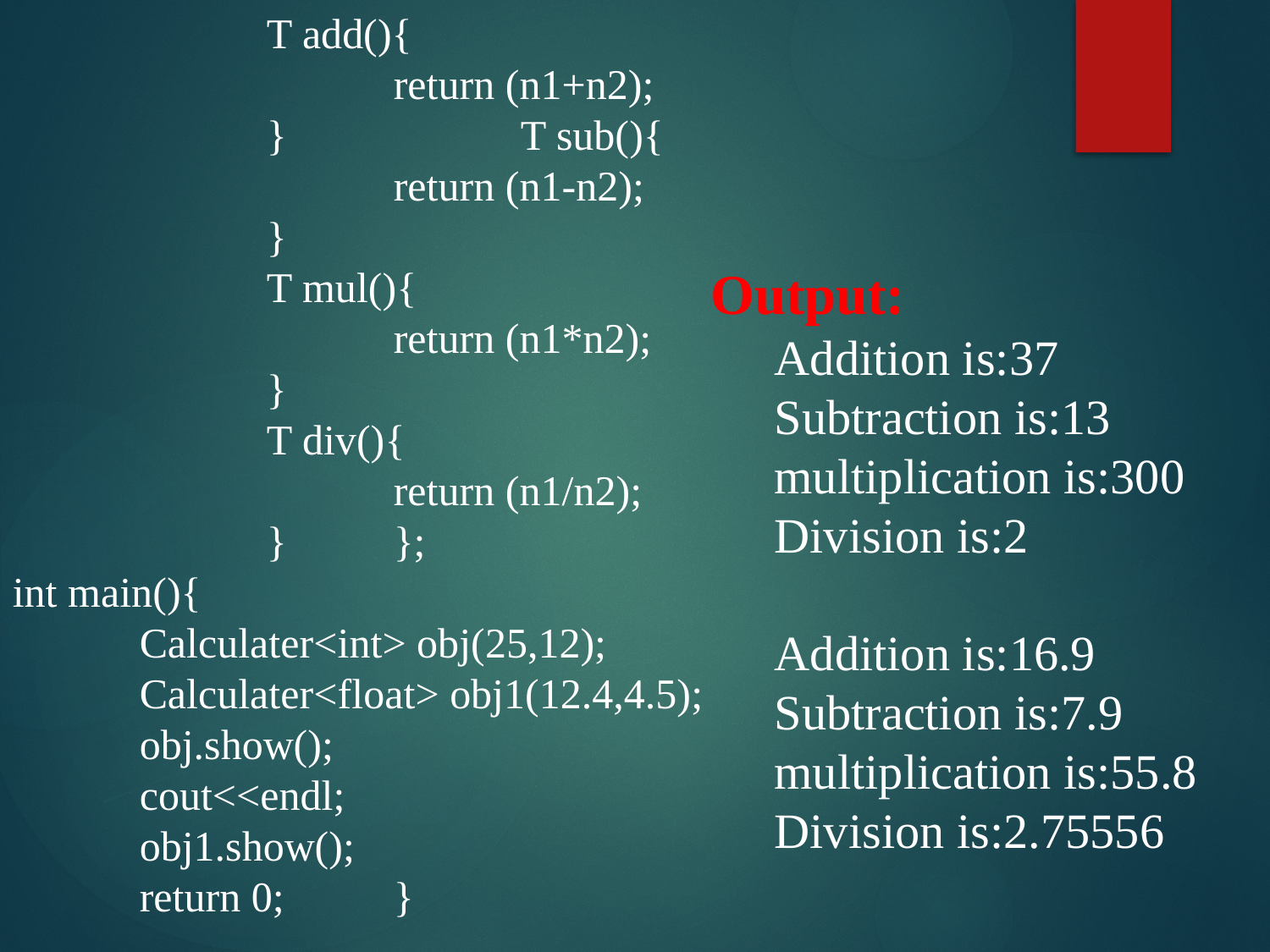

T add(){
			return (n1+n2);
		}		T sub(){
			return (n1-n2);
		}
		T mul(){
			return (n1*n2);
		}
		T div(){
			return (n1/n2);
		}	};
int main(){
	Calculater<int> obj(25,12);
	Calculater<float> obj1(12.4,4.5);
	obj.show();
	cout<<endl;
	obj1.show();
	return 0;	}
Output:
Addition is:37
Subtraction is:13
multiplication is:300
Division is:2

Addition is:16.9
Subtraction is:7.9
multiplication is:55.8
Division is:2.75556